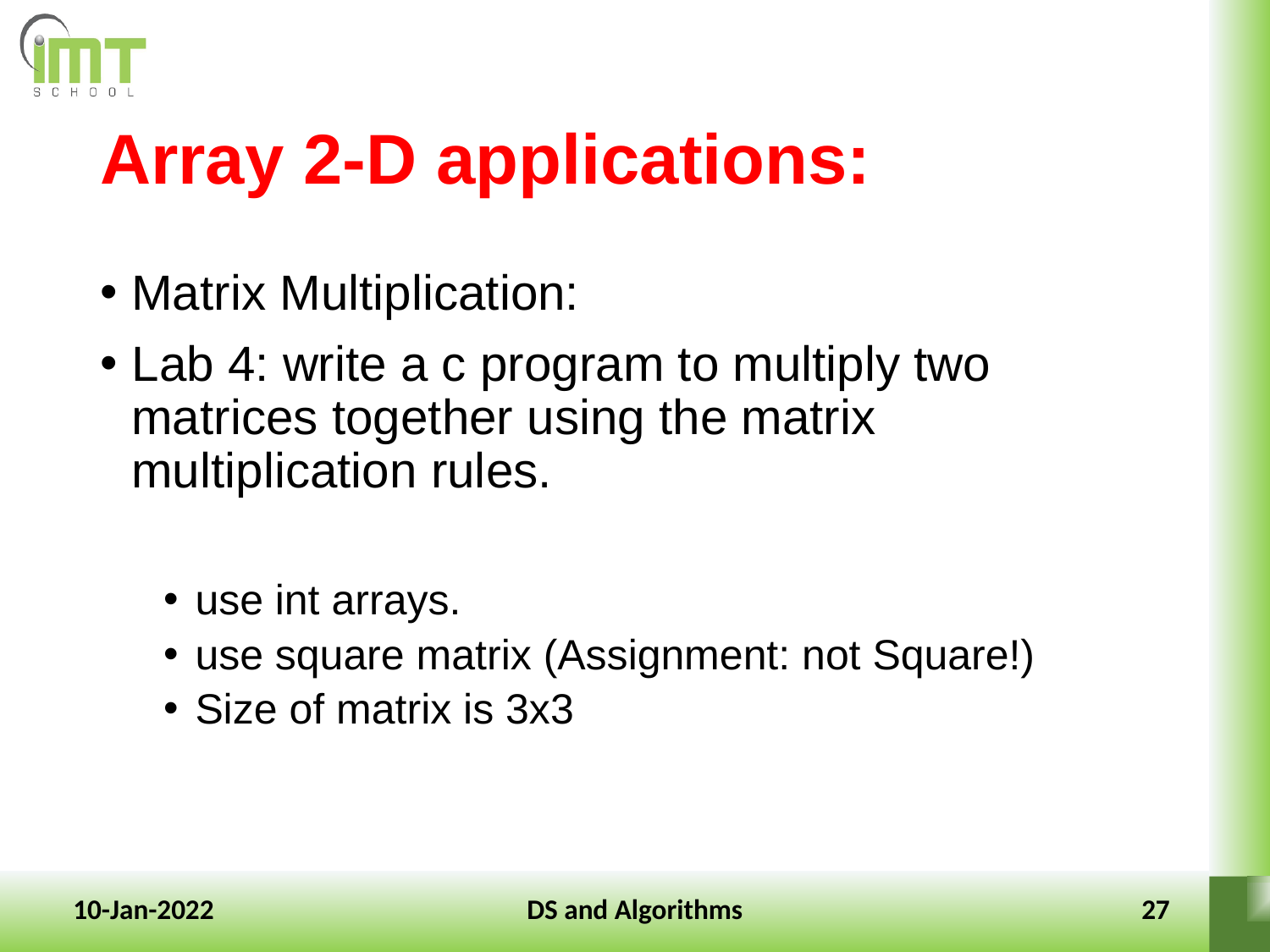

# Array 2-D applications:
Matrix Multiplication:
Lab 4: write a c program to multiply two matrices together using the matrix multiplication rules.

use int arrays.
use square matrix (Assignment: not Square!)
Size of matrix is 3x3
10-Jan-2022
DS and Algorithms
27